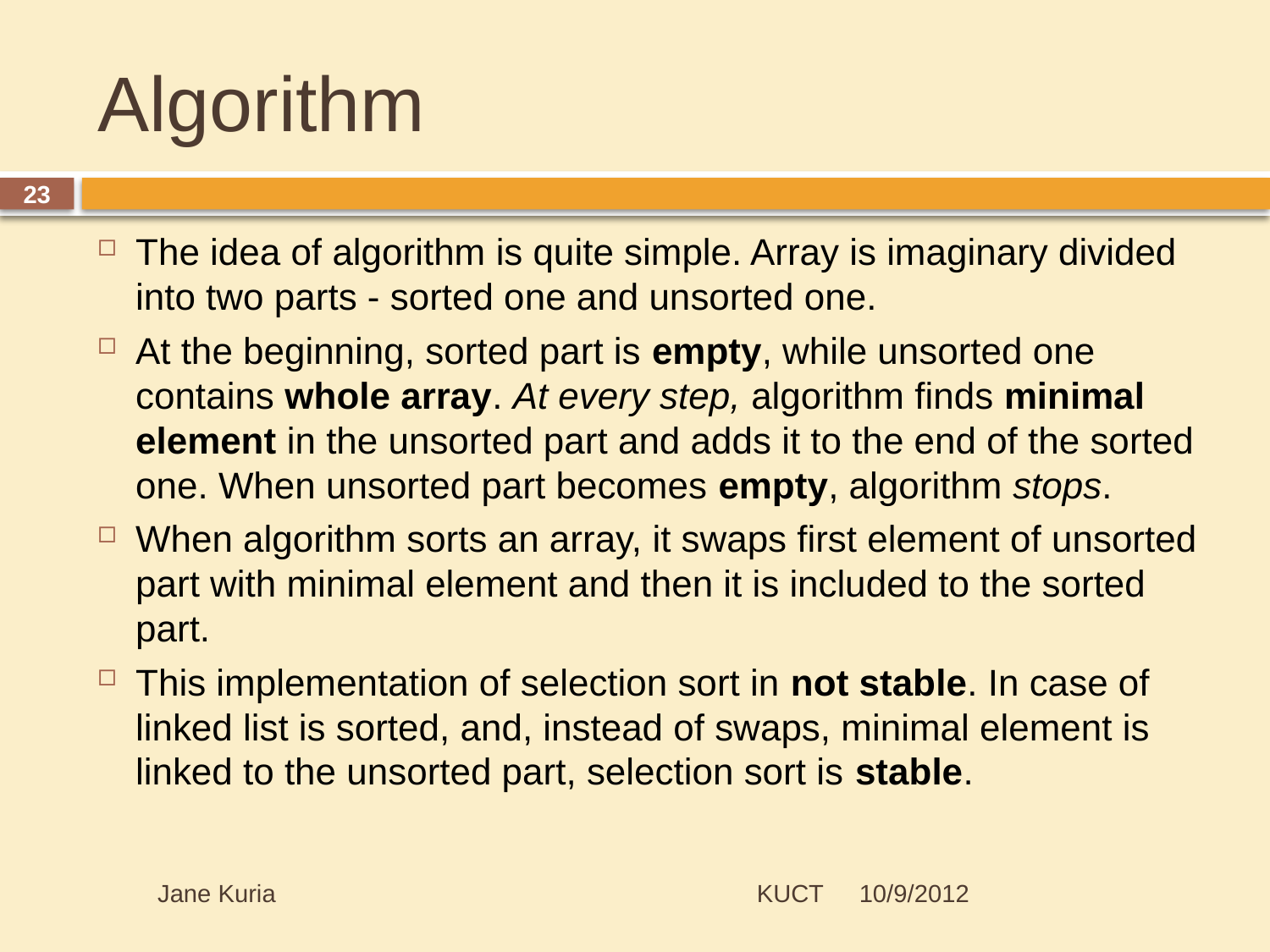

# Algorithm
23
The idea of algorithm is quite simple. Array is imaginary divided into two parts - sorted one and unsorted one.
At the beginning, sorted part is empty, while unsorted one contains whole array. At every step, algorithm finds minimal element in the unsorted part and adds it to the end of the sorted one. When unsorted part becomes empty, algorithm stops.
When algorithm sorts an array, it swaps first element of unsorted part with minimal element and then it is included to the sorted part.
This implementation of selection sort in not stable. In case of linked list is sorted, and, instead of swaps, minimal element is linked to the unsorted part, selection sort is stable.

Jane Kuria                                                                     KUCT
10/9/2012